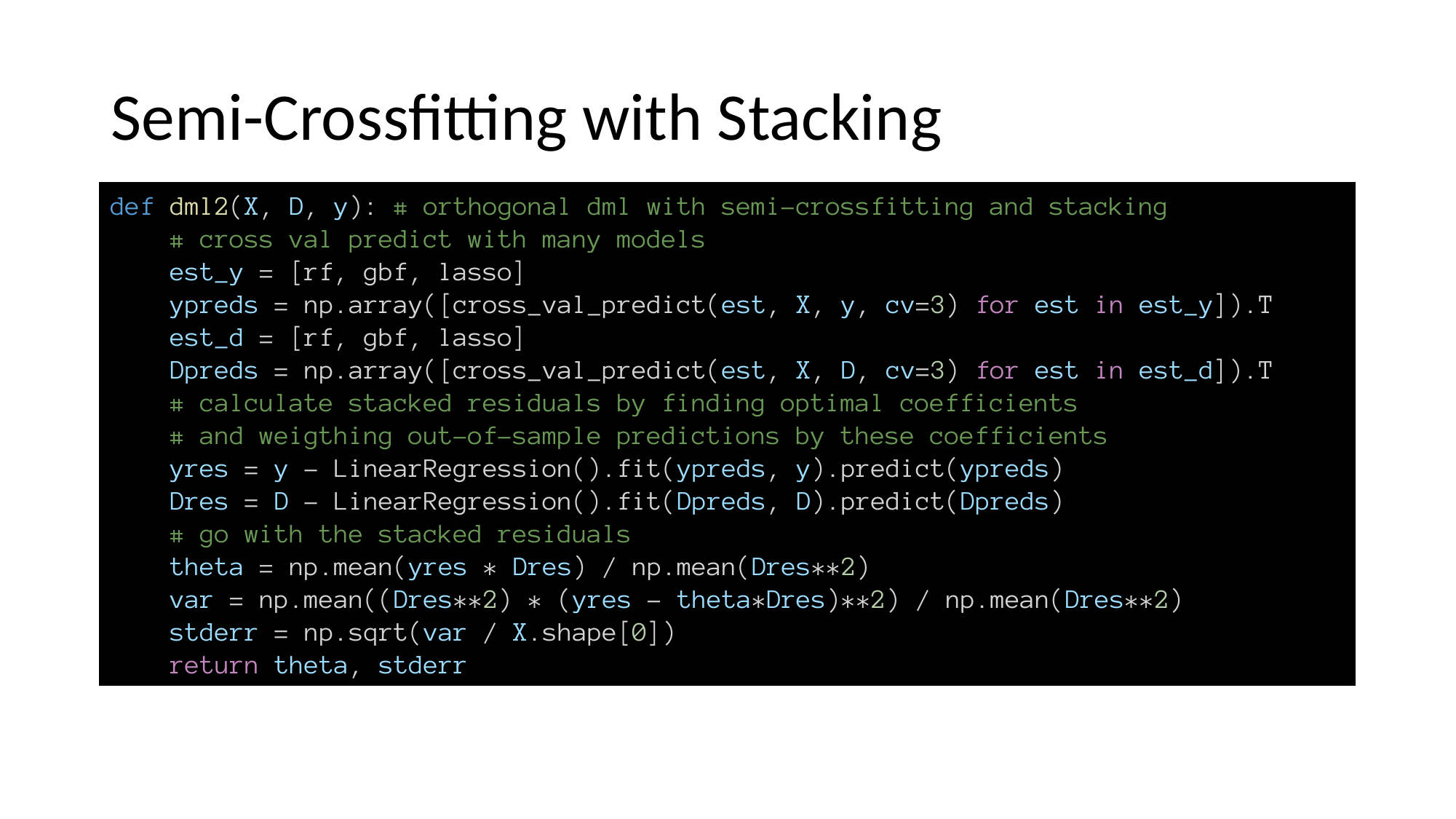

# Semi-Crossfitting with Stacking
def dml2(X, D, y): # orthogonal dml with semi-crossfitting and stacking
    # cross val predict with many models
    est_y = [rf, gbf, lasso]
    ypreds = np.array([cross_val_predict(est, X, y, cv=3) for est in est_y]).T
    est_d = [rf, gbf, lasso]
    Dpreds = np.array([cross_val_predict(est, X, D, cv=3) for est in est_d]).T
    # calculate stacked residuals by finding optimal coefficients
    # and weigthing out-of-sample predictions by these coefficients
    yres = y - LinearRegression().fit(ypreds, y).predict(ypreds)
    Dres = D - LinearRegression().fit(Dpreds, D).predict(Dpreds)
    # go with the stacked residuals
    theta = np.mean(yres * Dres) / np.mean(Dres**2)
    var = np.mean((Dres**2) * (yres - theta*Dres)**2) / np.mean(Dres**2)
    stderr = np.sqrt(var / X.shape[0])
    return theta, stderr